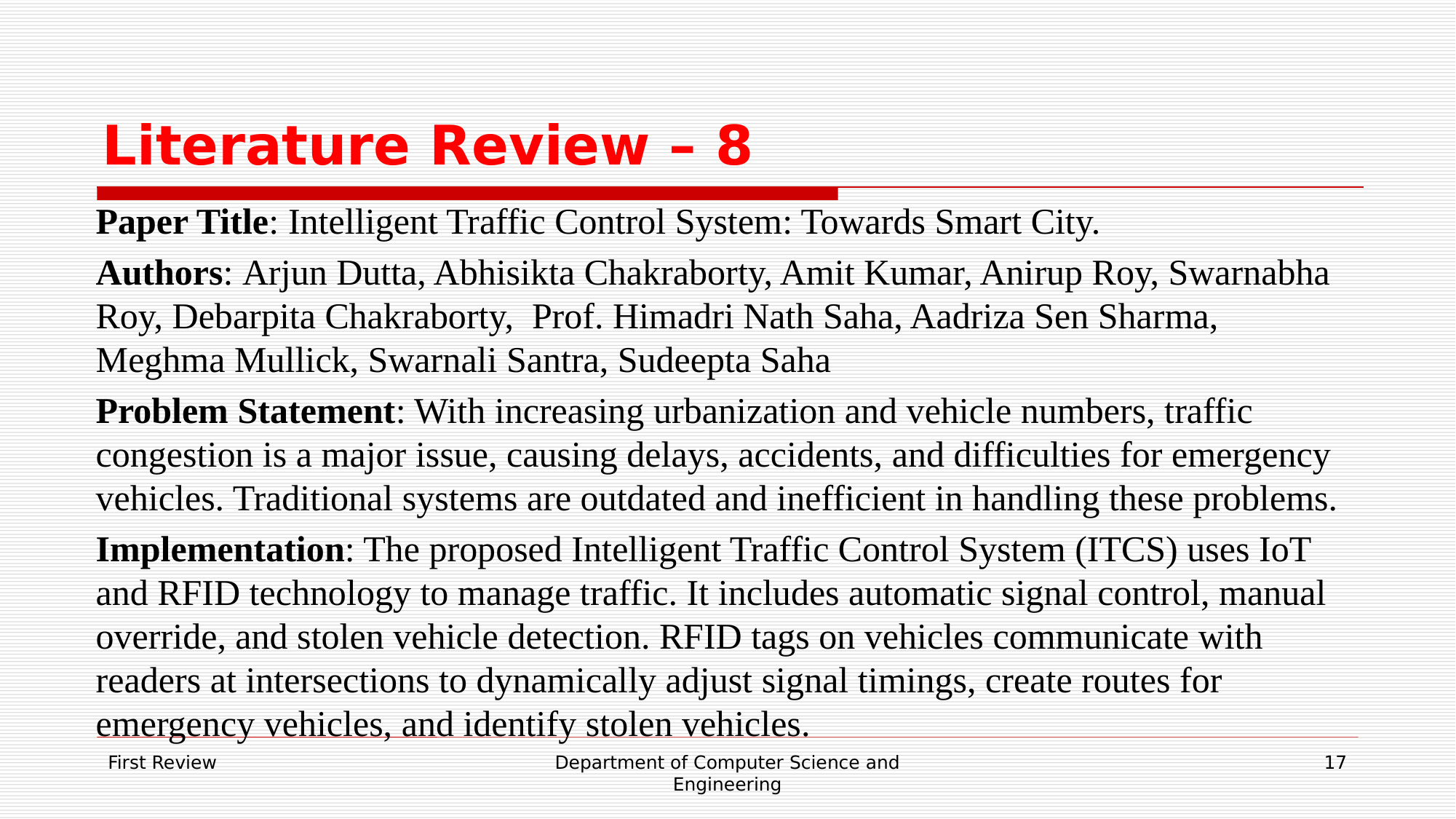

# Literature Review – 8
Paper Title: Intelligent Traffic Control System: Towards Smart City.
Authors: Arjun Dutta, Abhisikta Chakraborty, Amit Kumar, Anirup Roy, Swarnabha Roy, Debarpita Chakraborty,  Prof. Himadri Nath Saha, Aadriza Sen Sharma, Meghma Mullick, Swarnali Santra, Sudeepta Saha
Problem Statement: With increasing urbanization and vehicle numbers, traffic congestion is a major issue, causing delays, accidents, and difficulties for emergency vehicles. Traditional systems are outdated and inefficient in handling these problems.
Implementation: The proposed Intelligent Traffic Control System (ITCS) uses IoT and RFID technology to manage traffic. It includes automatic signal control, manual override, and stolen vehicle detection. RFID tags on vehicles communicate with readers at intersections to dynamically adjust signal timings, create routes for emergency vehicles, and identify stolen vehicles.

First Review
Department of Computer Science and Engineering
17